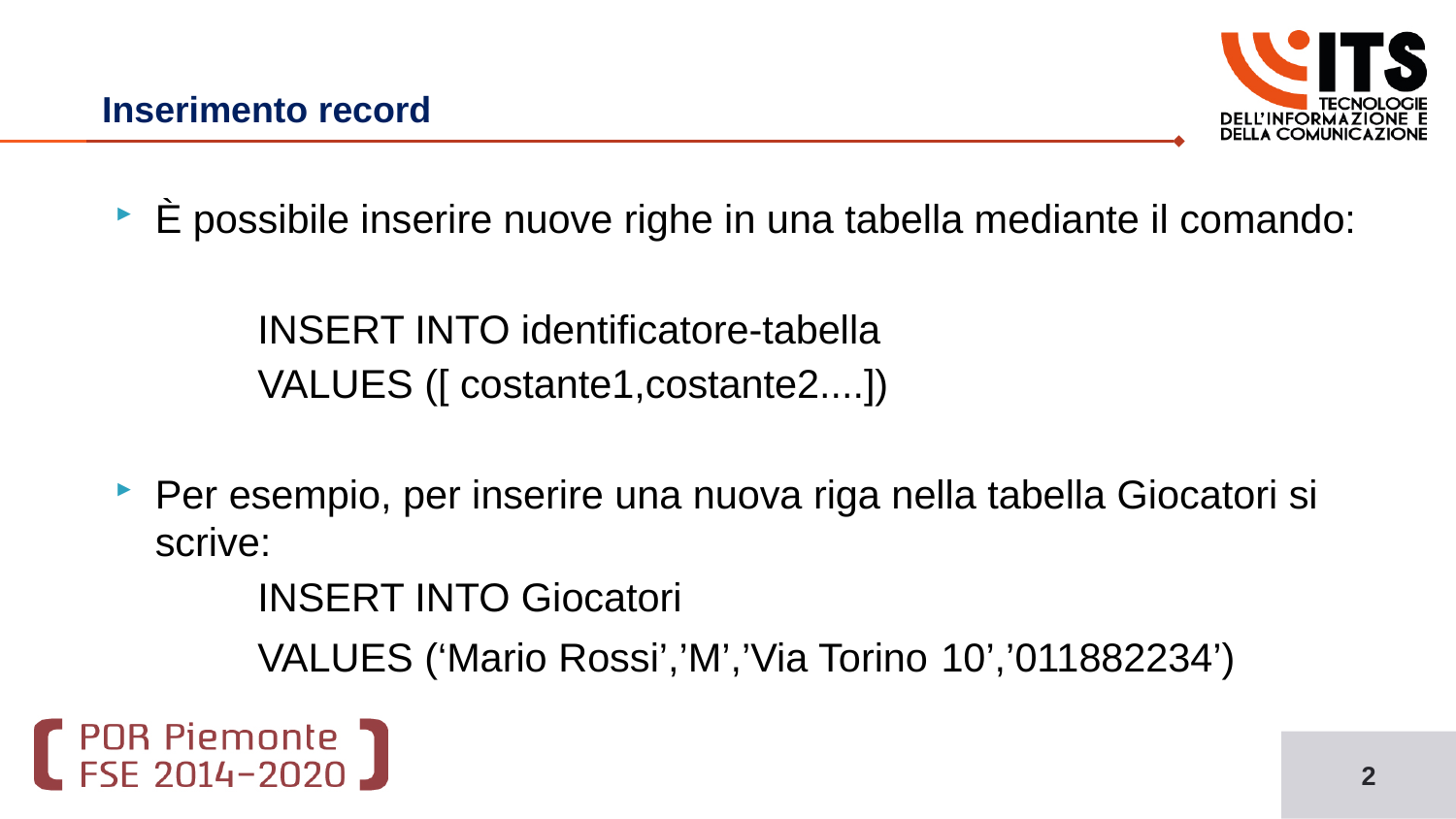

# Inserimento record
È possibile inserire nuove righe in una tabella mediante il comando:

INSERT INTO identificatore-tabella
VALUES ([ costante1,costante2....])

Per esempio, per inserire una nuova riga nella tabella Giocatori si scrive:
INSERT INTO Giocatori
VALUES (‘Mario Rossi’,’M’,’Via Torino 10’,’011882234’)

2